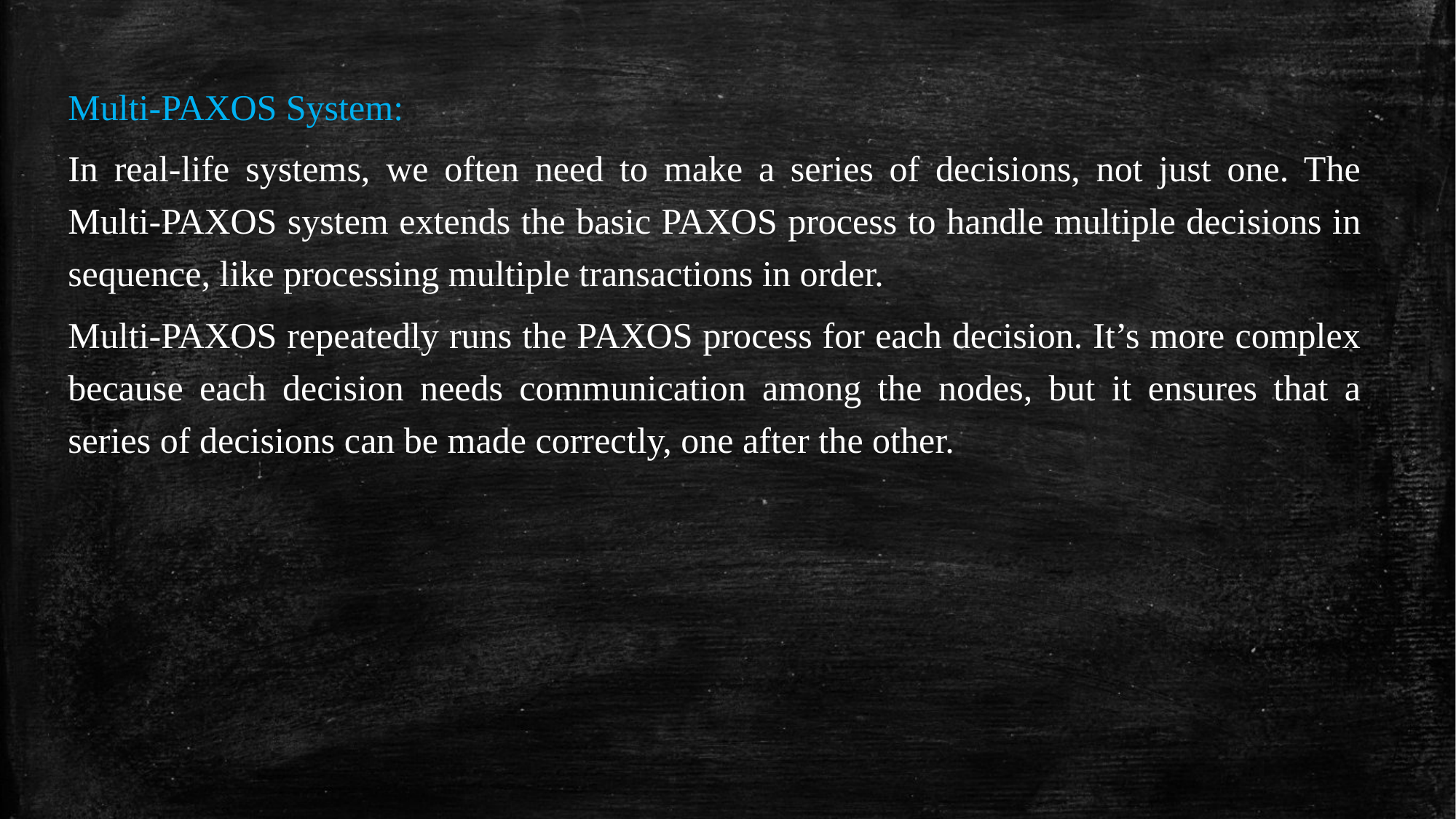

Multi-PAXOS System:
In real-life systems, we often need to make a series of decisions, not just one. The Multi-PAXOS system extends the basic PAXOS process to handle multiple decisions in sequence, like processing multiple transactions in order.
Multi-PAXOS repeatedly runs the PAXOS process for each decision. It’s more complex because each decision needs communication among the nodes, but it ensures that a series of decisions can be made correctly, one after the other.